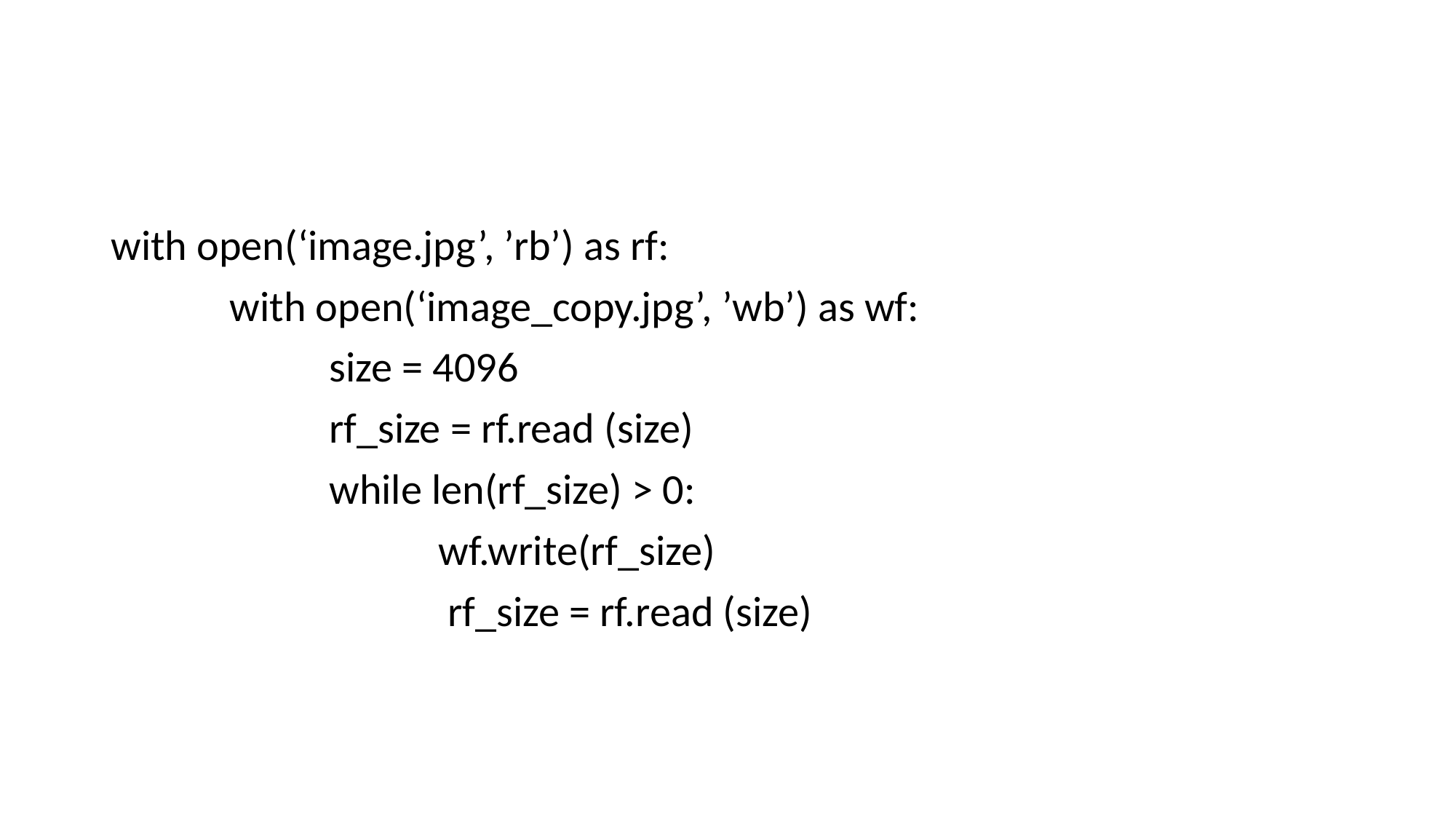

#
with open(‘image.jpg’, ’rb’) as rf:
	 with open(‘image_copy.jpg’, ’wb’) as wf:
		size = 4096
		rf_size = rf.read (size)
		while len(rf_size) > 0:
			wf.write(rf_size)
			 rf_size = rf.read (size)